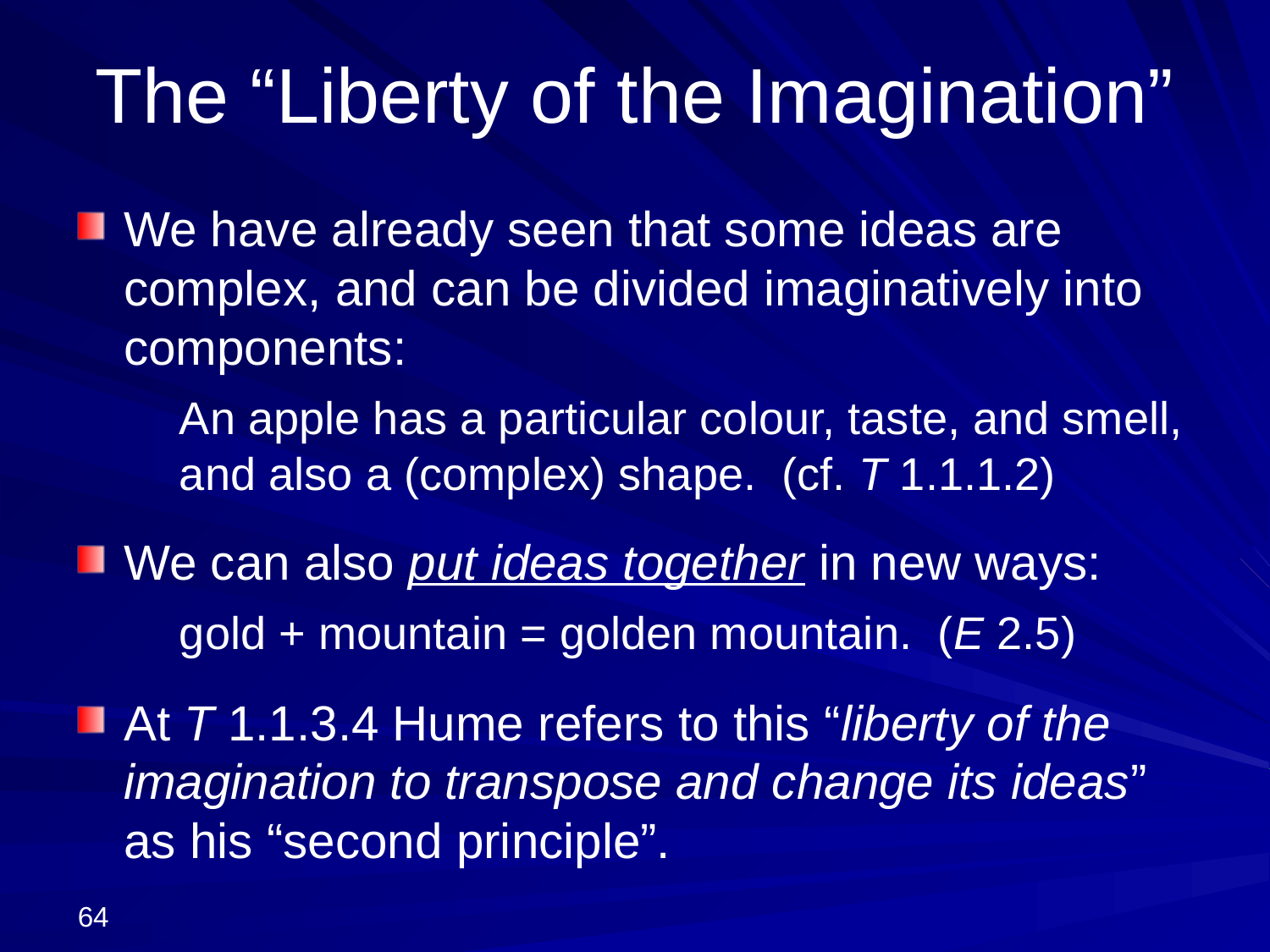

# The “Liberty of the Imagination”
We have already seen that some ideas are complex, and can be divided imaginatively into components:
	An apple has a particular colour, taste, and smell, and also a (complex) shape.  (cf. T 1.1.1.2)
We can also put ideas together in new ways:
	gold + mountain = golden mountain.  (E 2.5)
At T 1.1.3.4 Hume refers to this “liberty of the imagination to transpose and change its ideas” as his “second principle”.
64